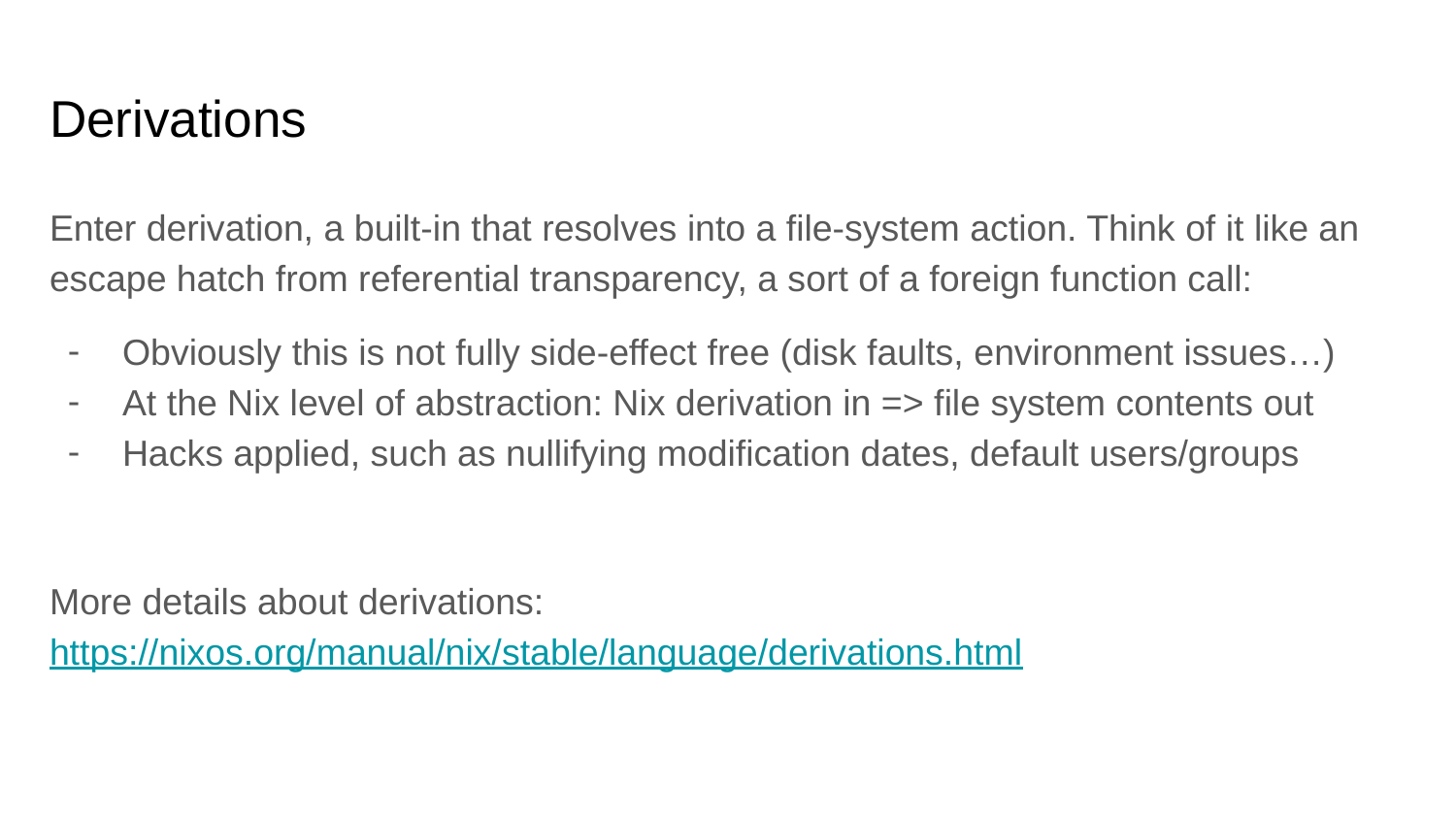

# Derivations
Enter derivation, a built-in that resolves into a file-system action. Think of it like an escape hatch from referential transparency, a sort of a foreign function call:
Obviously this is not fully side-effect free (disk faults, environment issues…)
At the Nix level of abstraction: Nix derivation in => file system contents out
Hacks applied, such as nullifying modification dates, default users/groups

More details about derivations: https://nixos.org/manual/nix/stable/language/derivations.html